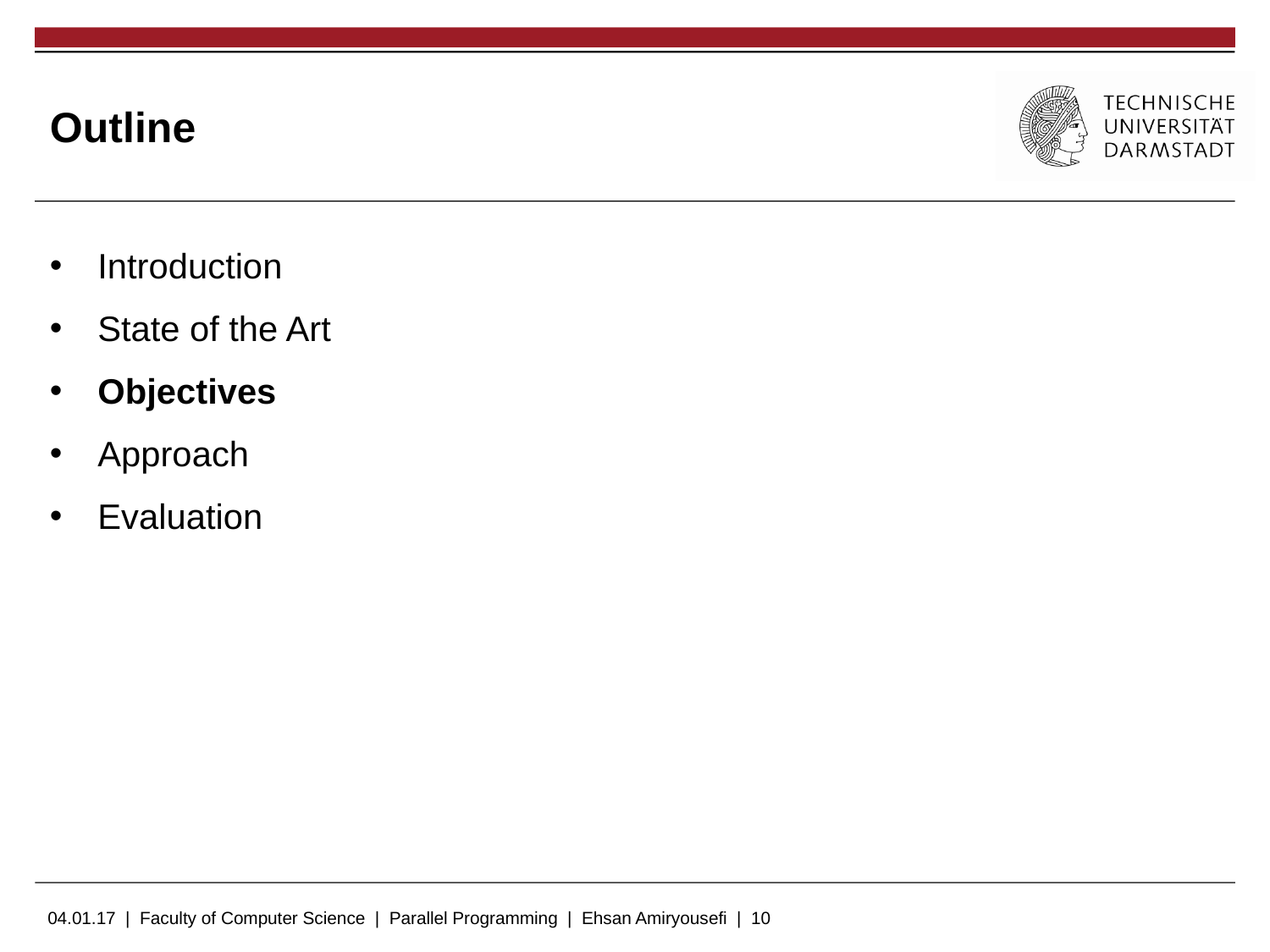

# Outline
Introduction
State of the Art
Objectives
Approach
Evaluation